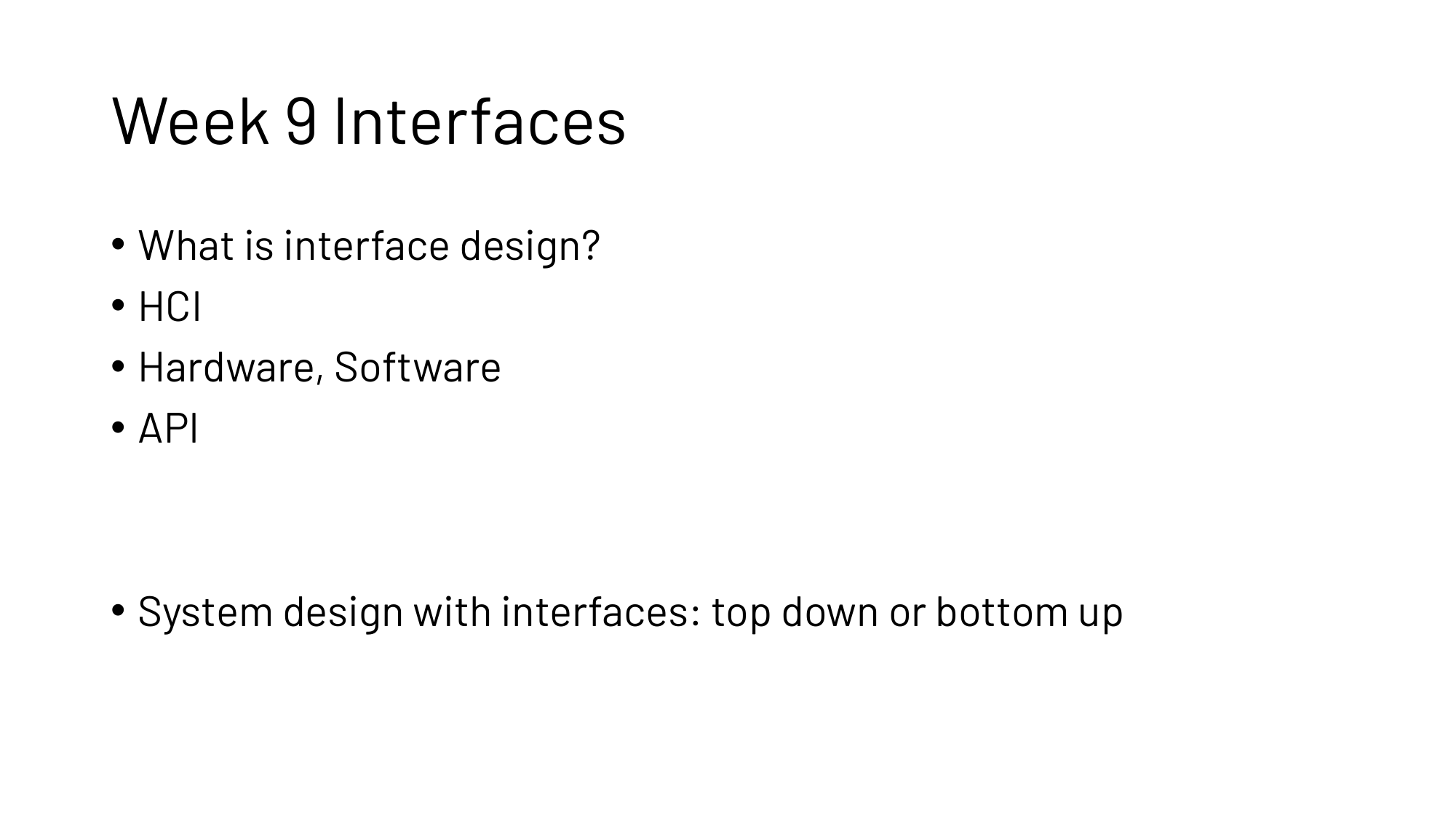

# Week 9 Interfaces
What is interface design?​
HCI​
Hardware, Software​
API​

System design with interfaces: top down or bottom up